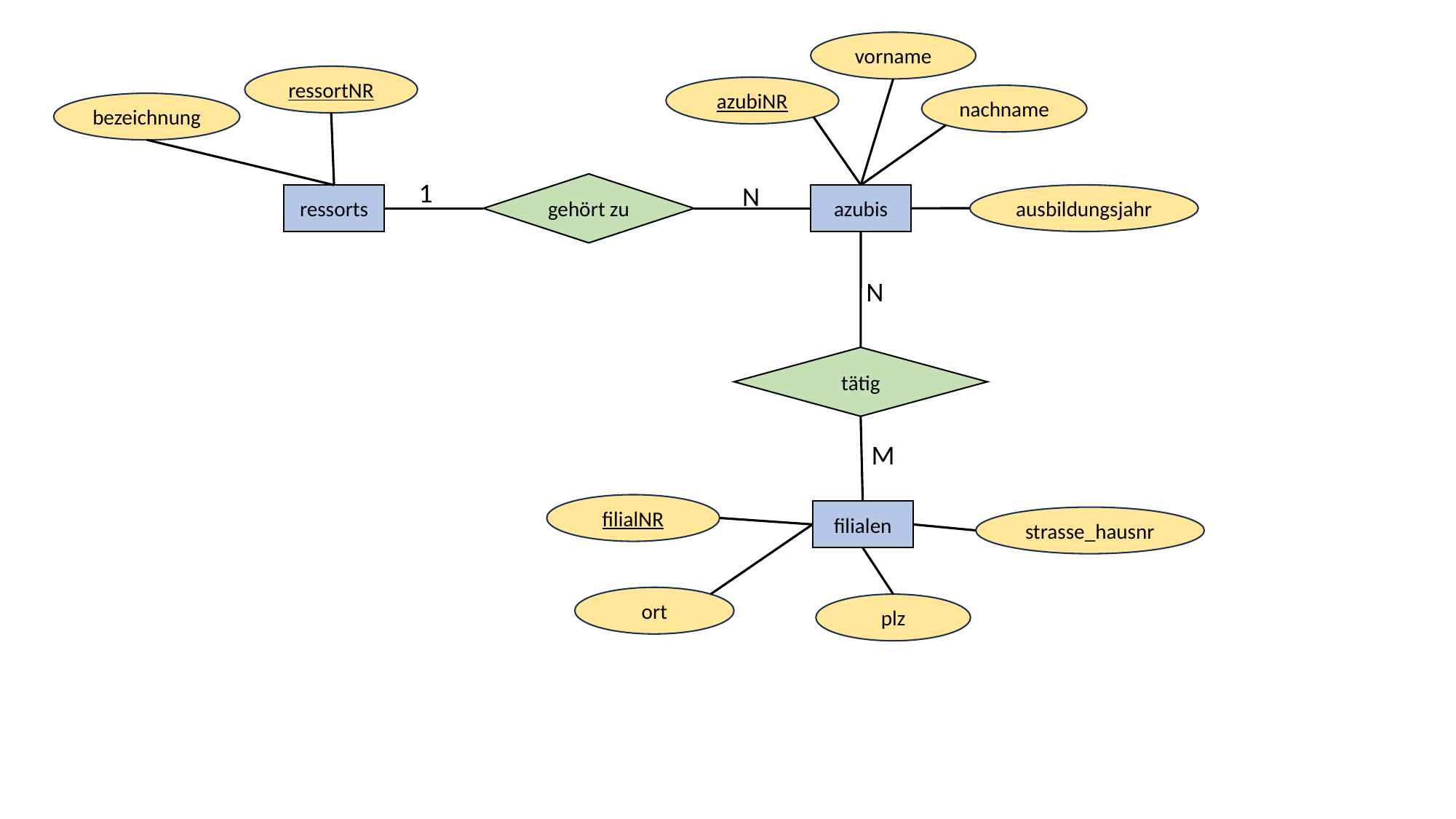

vorname
ressortNR
azubiNR
nachname
bezeichnung
1
gehört zu
N
ausbildungsjahr
ressorts
azubis
N
tätig
M
filialNR
filialen
strasse_hausnr
ort
plz